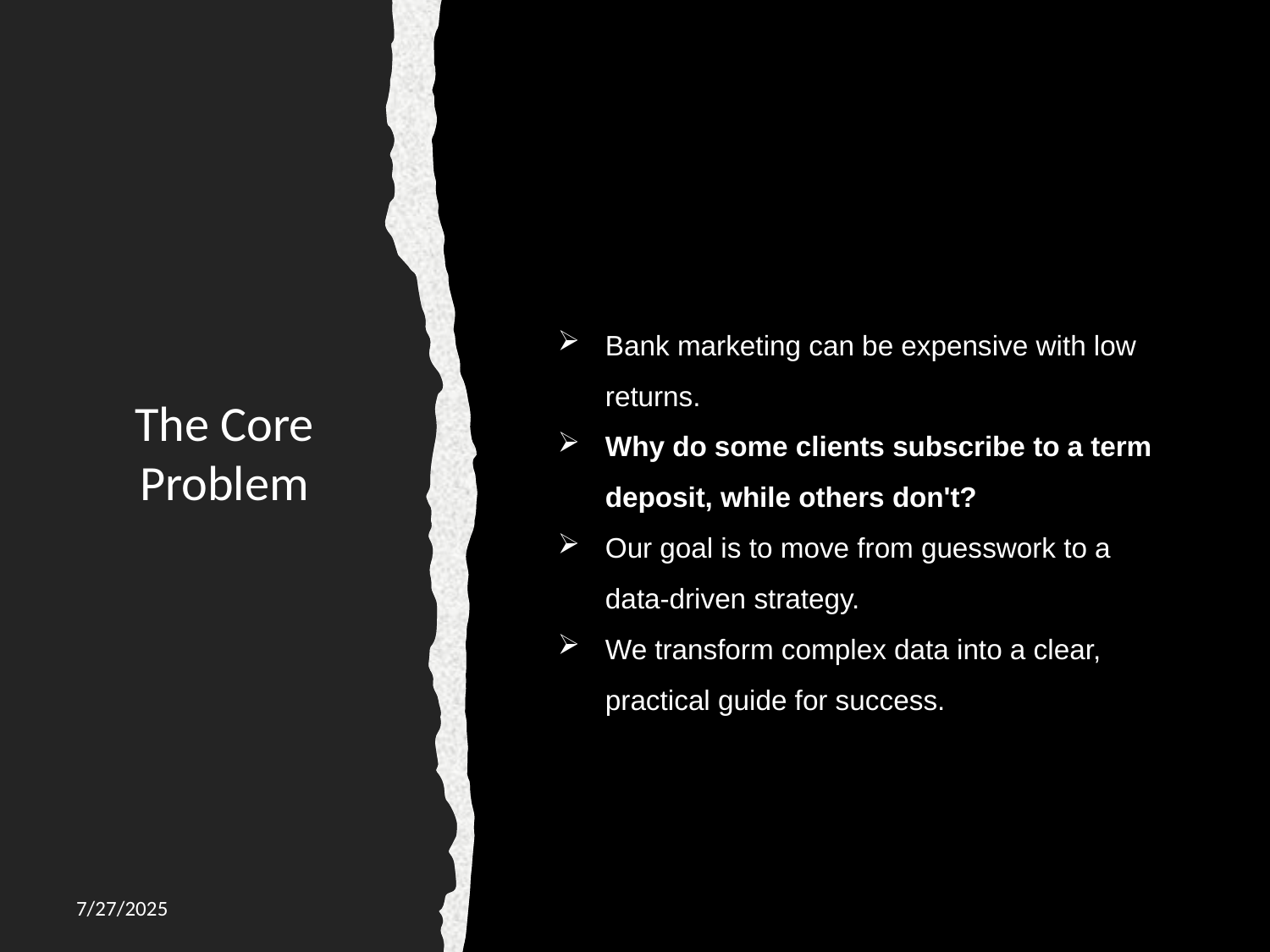

# The Core Problem
Bank marketing can be expensive with low returns.
Why do some clients subscribe to a term deposit, while others don't?
Our goal is to move from guesswork to a data-driven strategy.
We transform complex data into a clear, practical guide for success.
7/27/2025
3